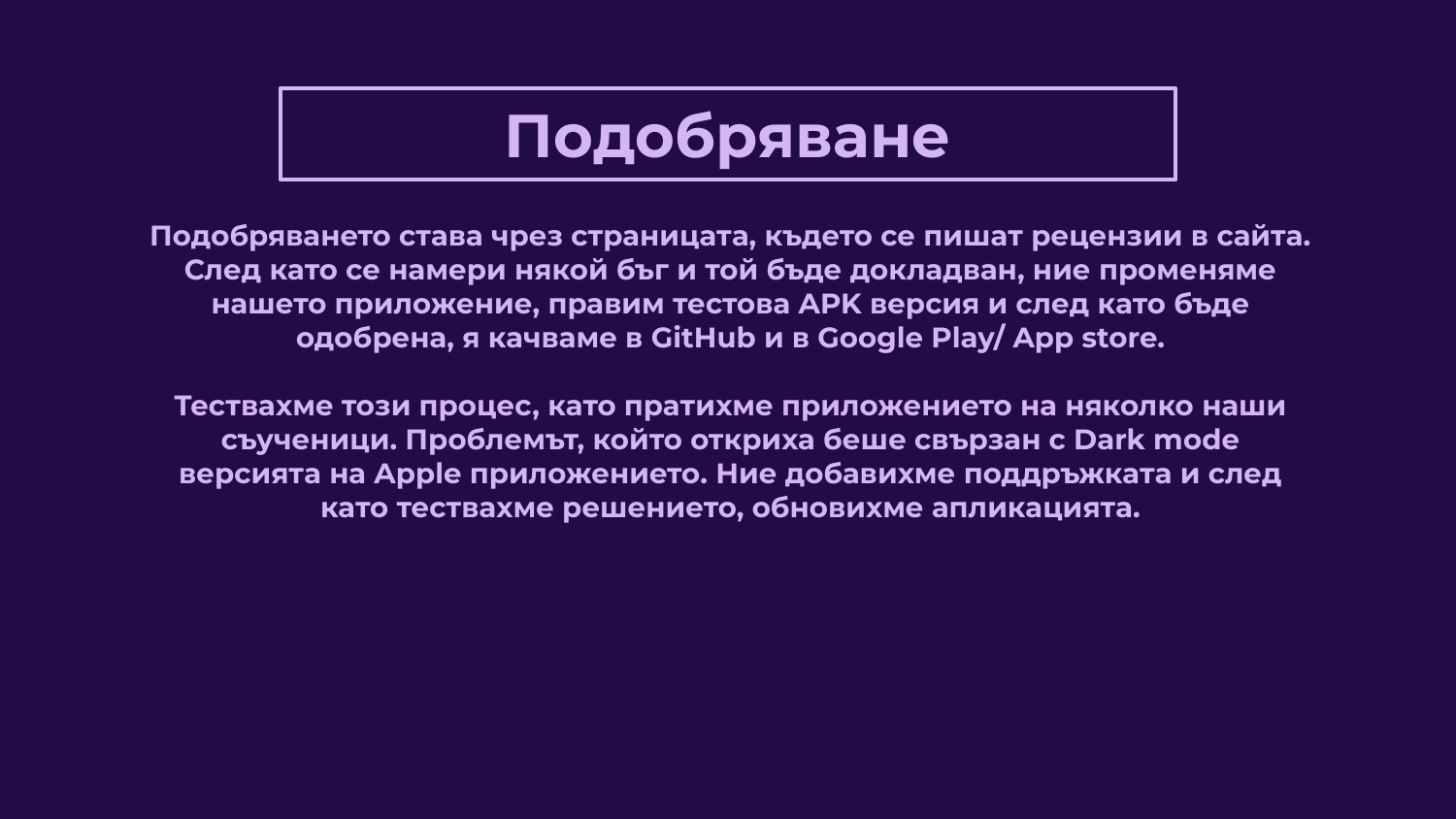

# Подобряване
Подобряването става чрез страницата, където се пишат рецензии в сайта. След като се намери някой бъг и той бъде докладван, ние променяме нашето приложение, правим тестова APK версия и след като бъде одобрена, я качваме в GitHub и в Google Play/ App store.
Тествахме този процес, като пратихме приложението на няколко наши съученици. Проблемът, който откриха беше свързан с Dark mode версията на Apple приложението. Ние добавихме поддръжката и след като тествахме решението, обновихме апликацията.